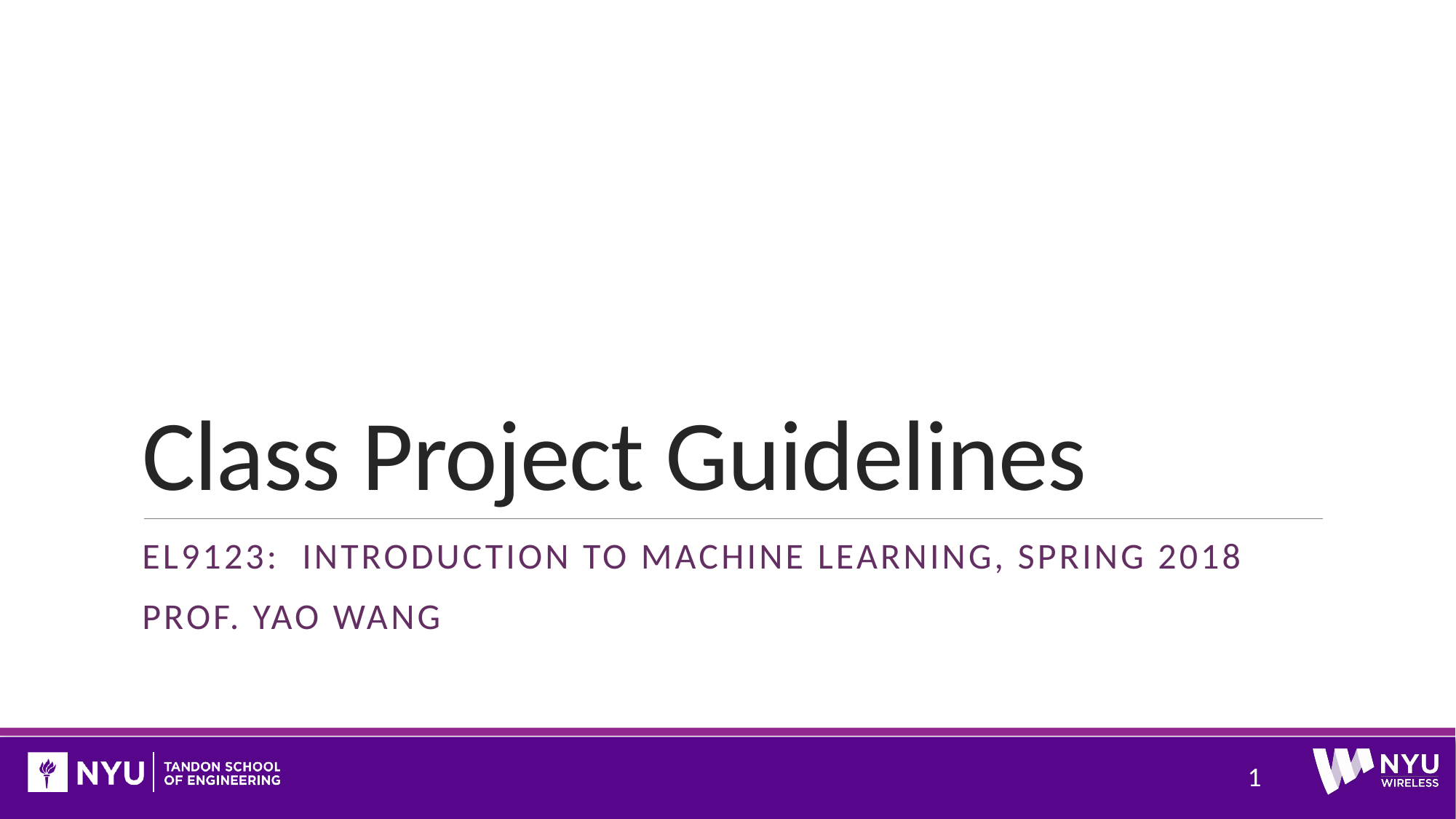

# Class Project Guidelines
EL9123:  Introduction to machine learning, SPRING 2018
Prof. Yao Wang
1